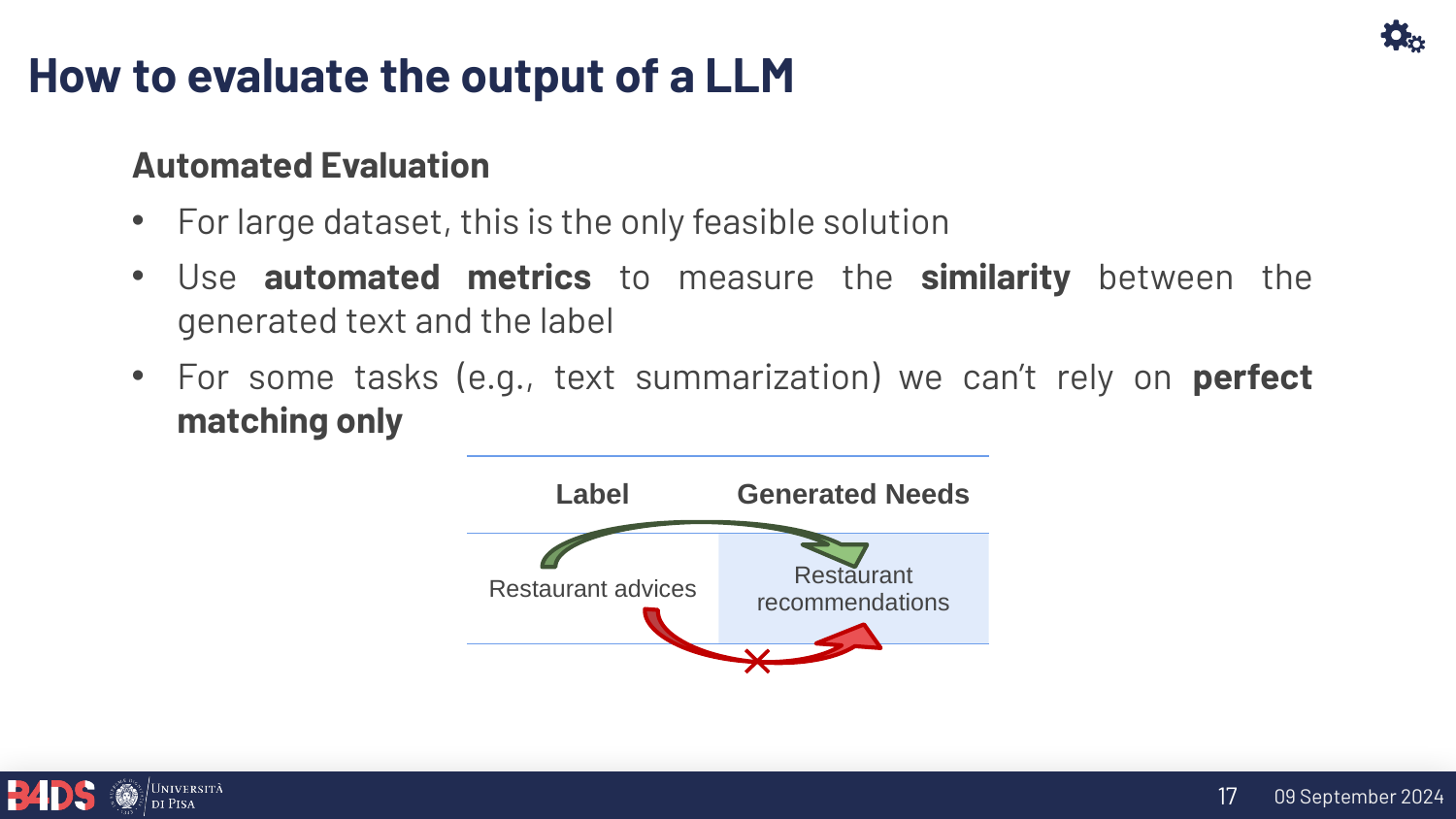

How to evaluate the output of a LLM

Automated Evaluation
For large dataset, this is the only feasible solution
Use automated metrics to measure the similarity between the generated text and the label
For some tasks (e.g., text summarization) we can’t rely on perfect matching only

| Label | Generated Needs |
| --- | --- |
| Restaurant advices | Restaurant recommendations |